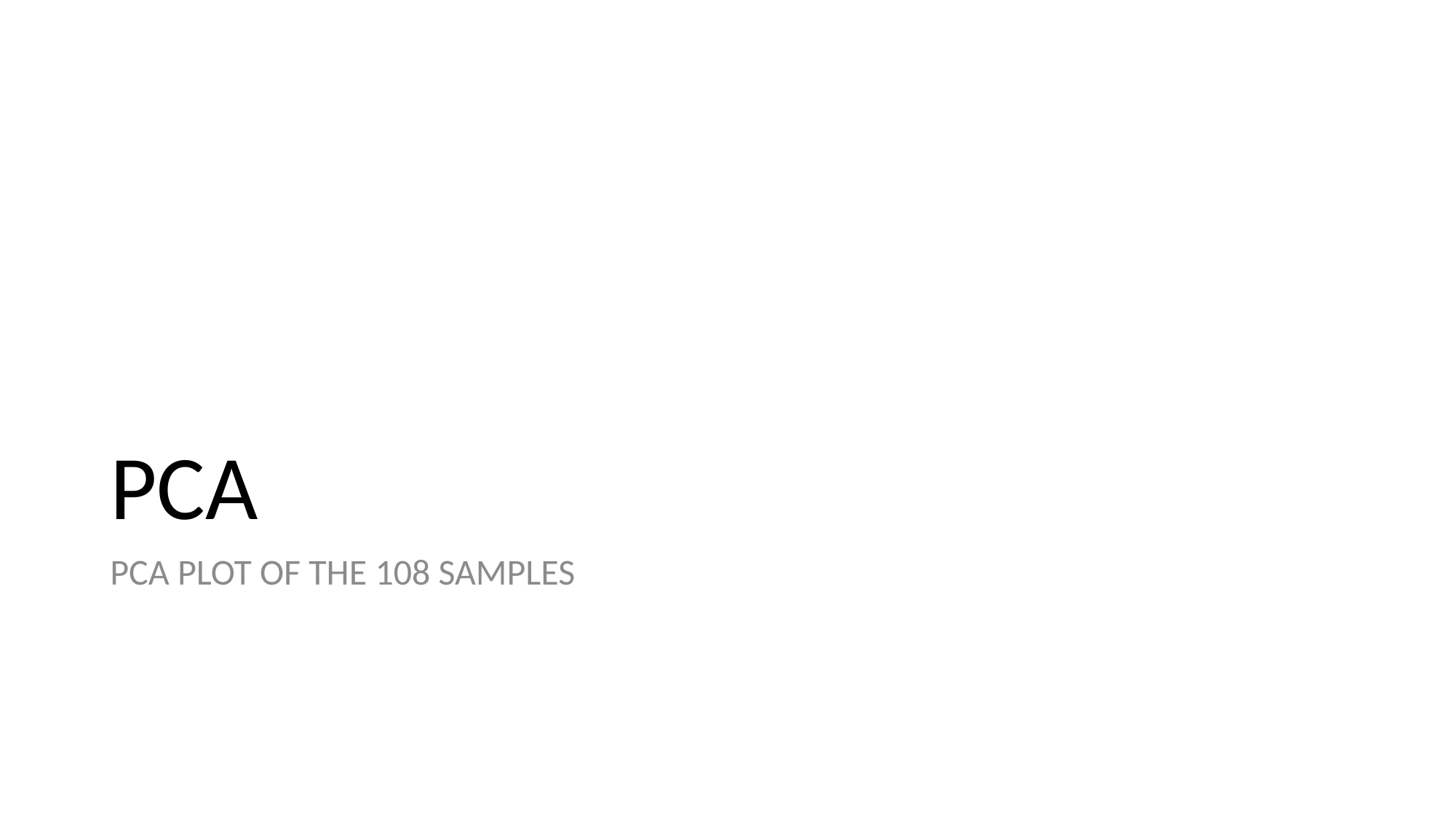

# PCA
PCA PLOT OF THE 108 SAMPLES